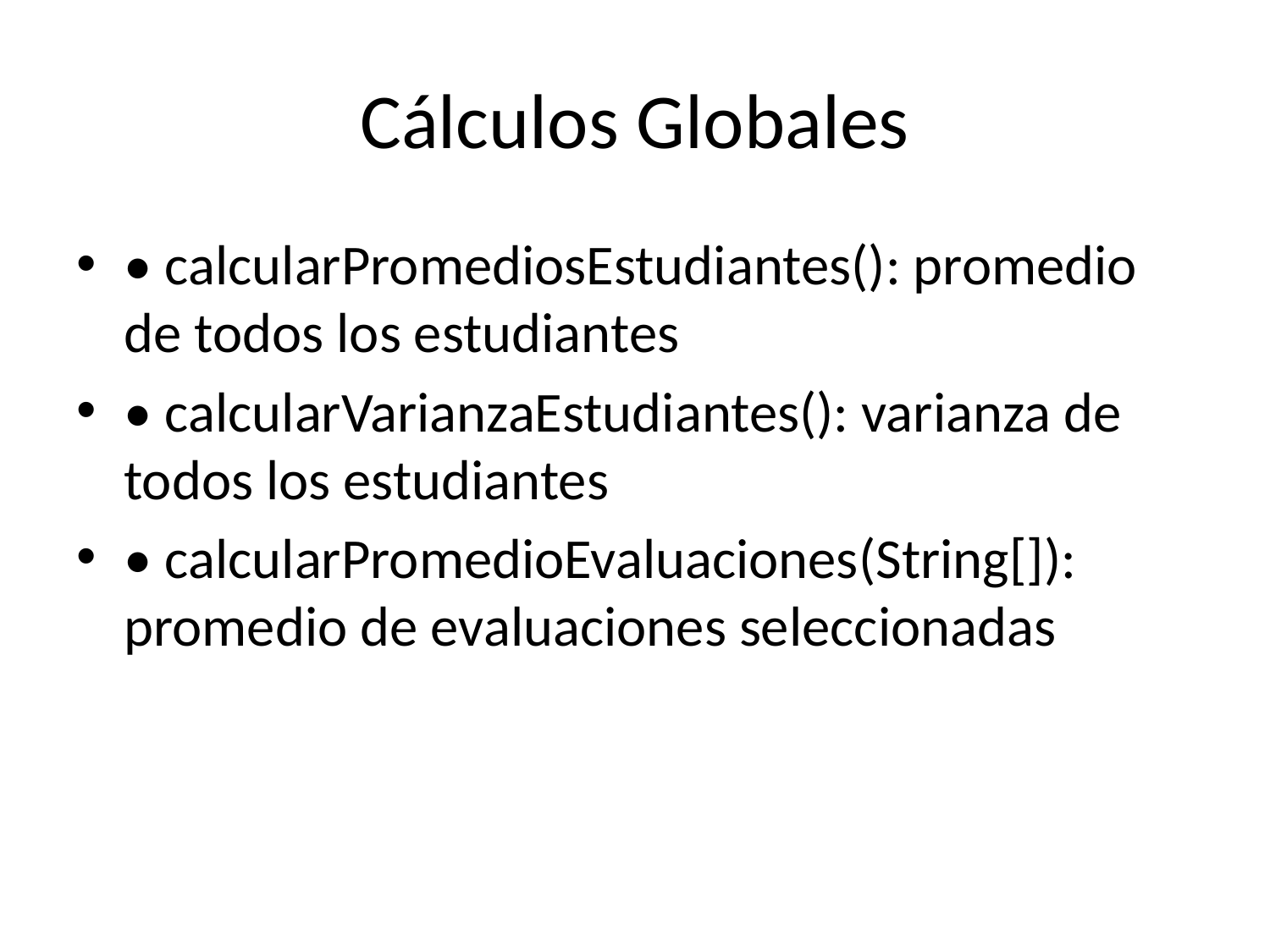

# Cálculos Globales
• calcularPromediosEstudiantes(): promedio de todos los estudiantes
• calcularVarianzaEstudiantes(): varianza de todos los estudiantes
• calcularPromedioEvaluaciones(String[]): promedio de evaluaciones seleccionadas